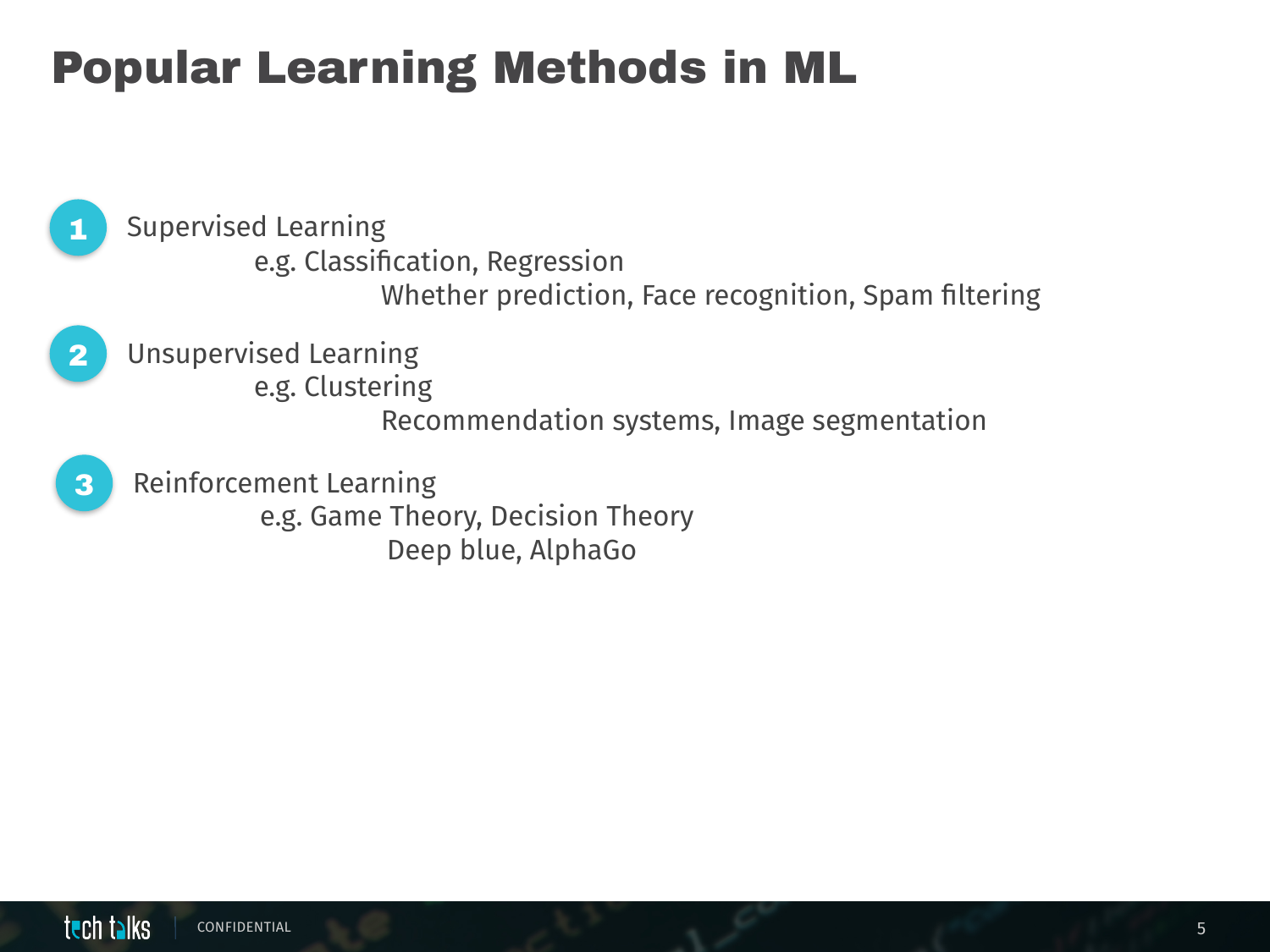

Popular Learning Methods in ML

Supervised Learning
	e.g. Classification, Regression
		Whether prediction, Face recognition, Spam filtering
1

Unsupervised Learning
	e.g. Clustering
		Recommendation systems, Image segmentation
2

Reinforcement Learning
	e.g. Game Theory, Decision Theory
		Deep blue, AlphaGo

3